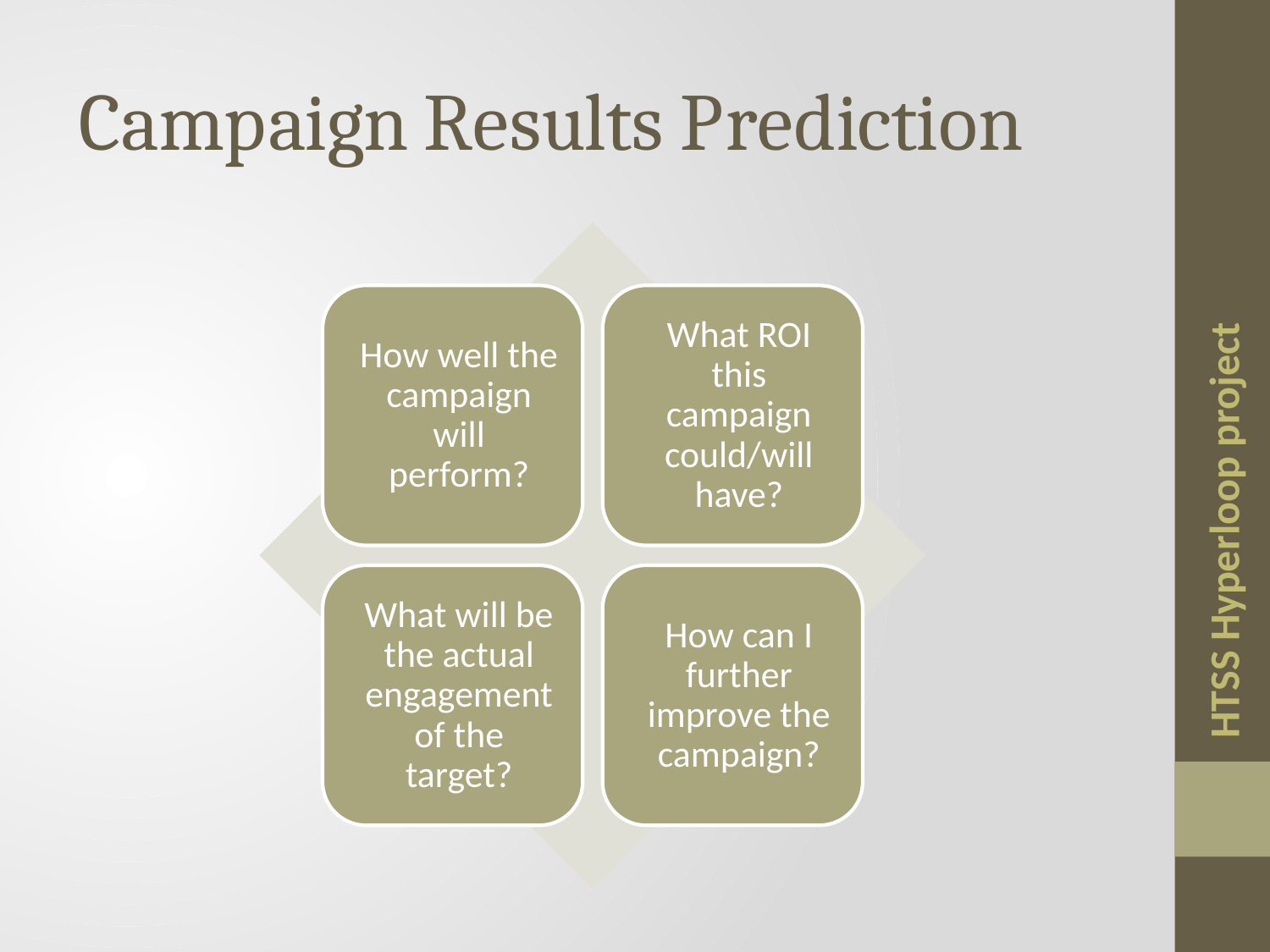

# Campaign Results Prediction
How well the campaign will perform?
What ROI this campaign could/will have?
What will be the actual engagement of the target?
How can I further improve the campaign?